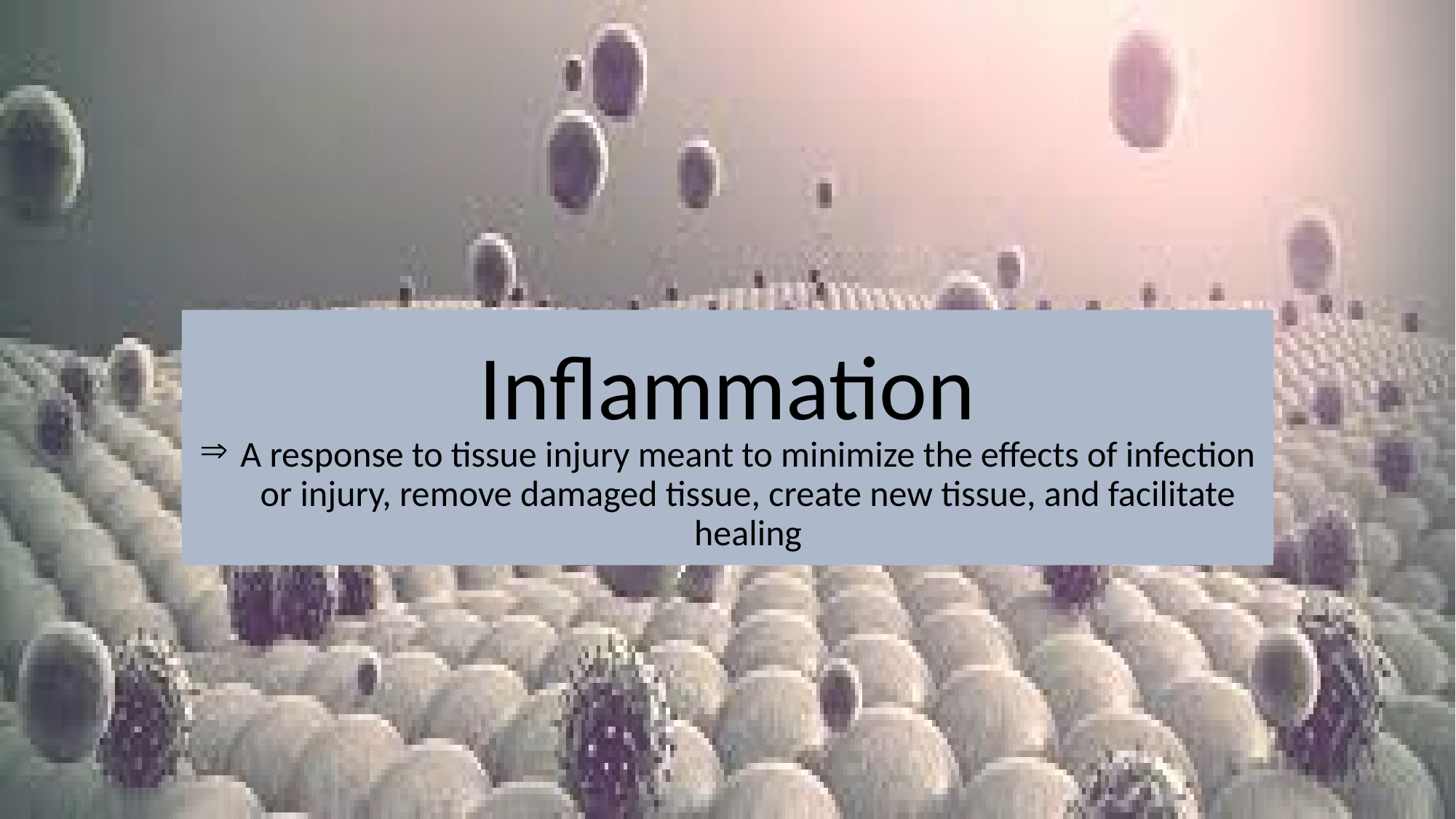

# Inflammation
A response to tissue injury meant to minimize the effects of infection or injury, remove damaged tissue, create new tissue, and facilitate healing

5